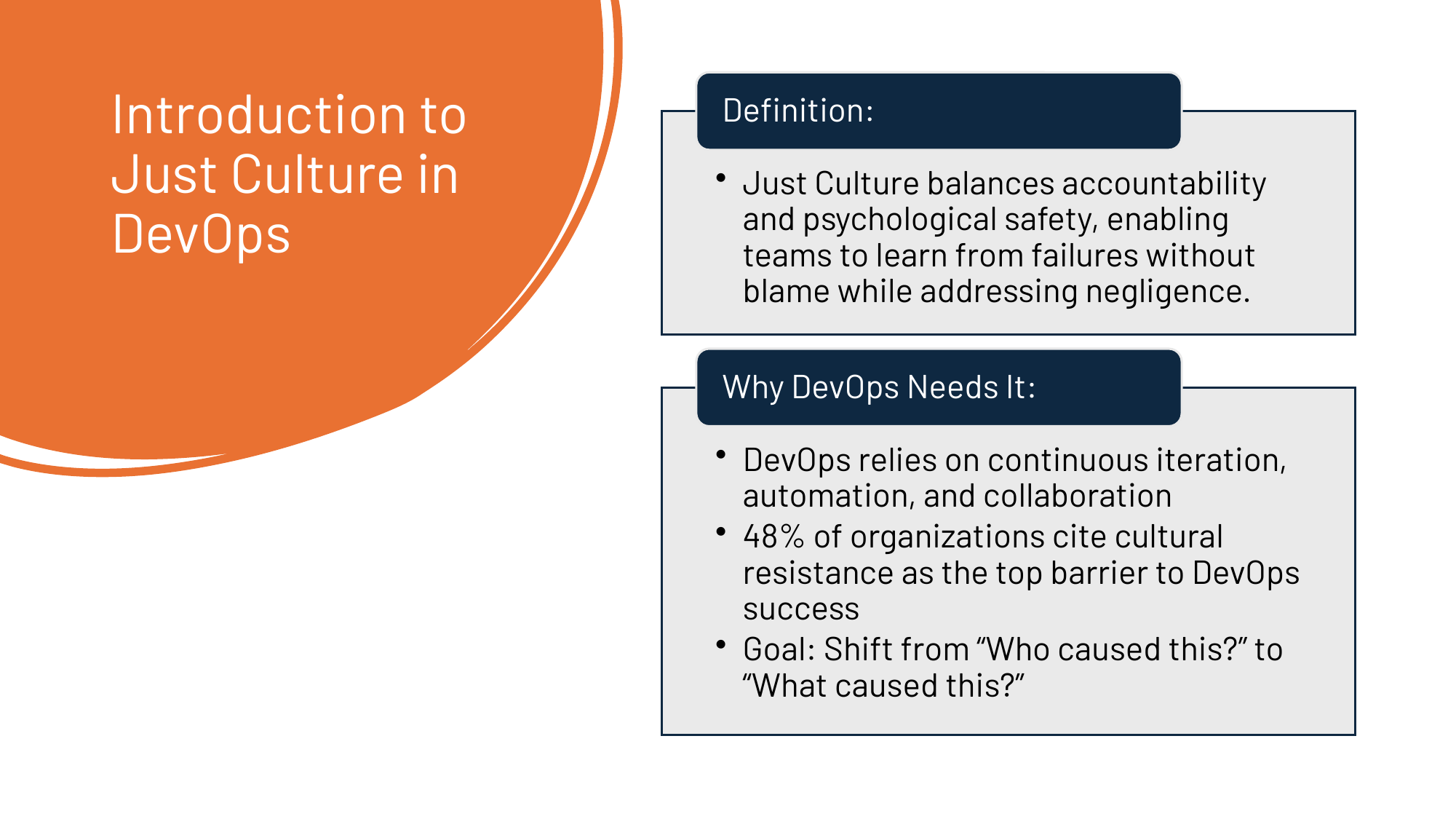

Just Culture balances accountability and psychological safety, enabling teams to learn from failures without blame while addressing negligence.
Definition:
DevOps relies on continuous iteration, automation, and collaboration
48% of organizations cite cultural resistance as the top barrier to DevOps success
Goal: Shift from “Who caused this?” to “What caused this?”
Why DevOps Needs It:
# Introduction to Just Culture in DevOps